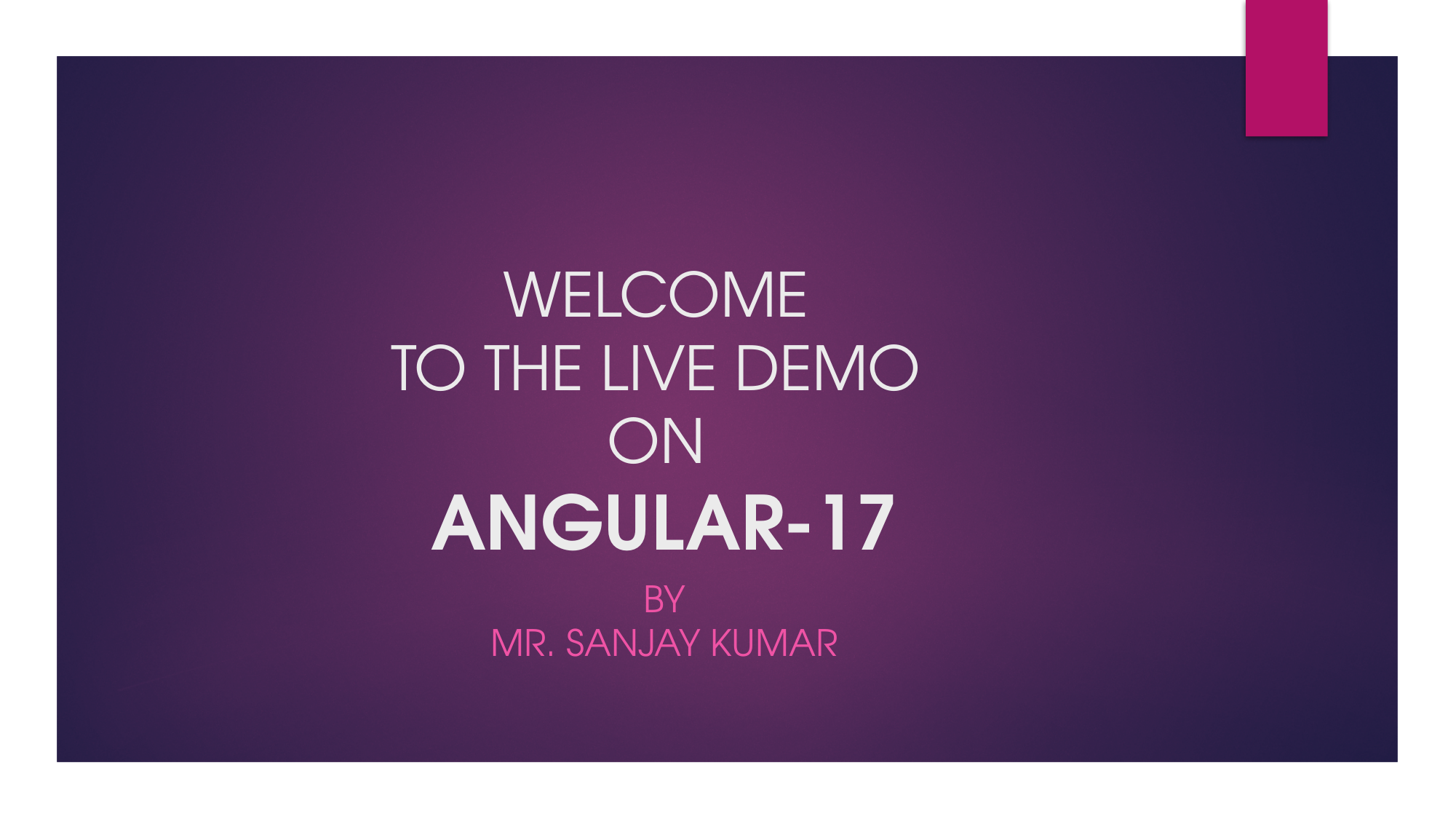

# WELCOME TO THE LIVE DEMO ON ANGULAR-17
By
Mr. SANJAY KUMAR